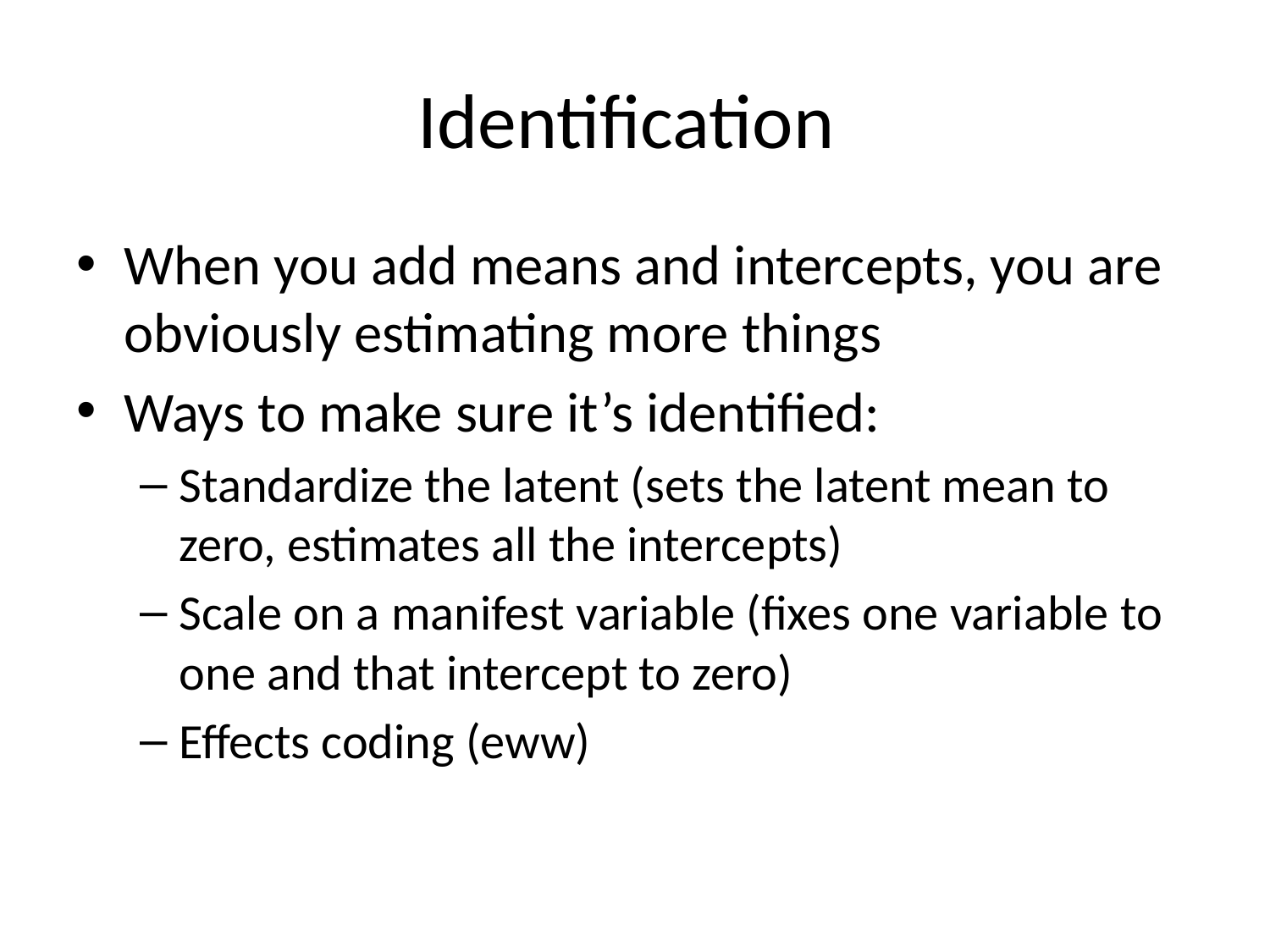

# Identification
When you add means and intercepts, you are obviously estimating more things
Ways to make sure it’s identified:
Standardize the latent (sets the latent mean to zero, estimates all the intercepts)
Scale on a manifest variable (fixes one variable to one and that intercept to zero)
Effects coding (eww)